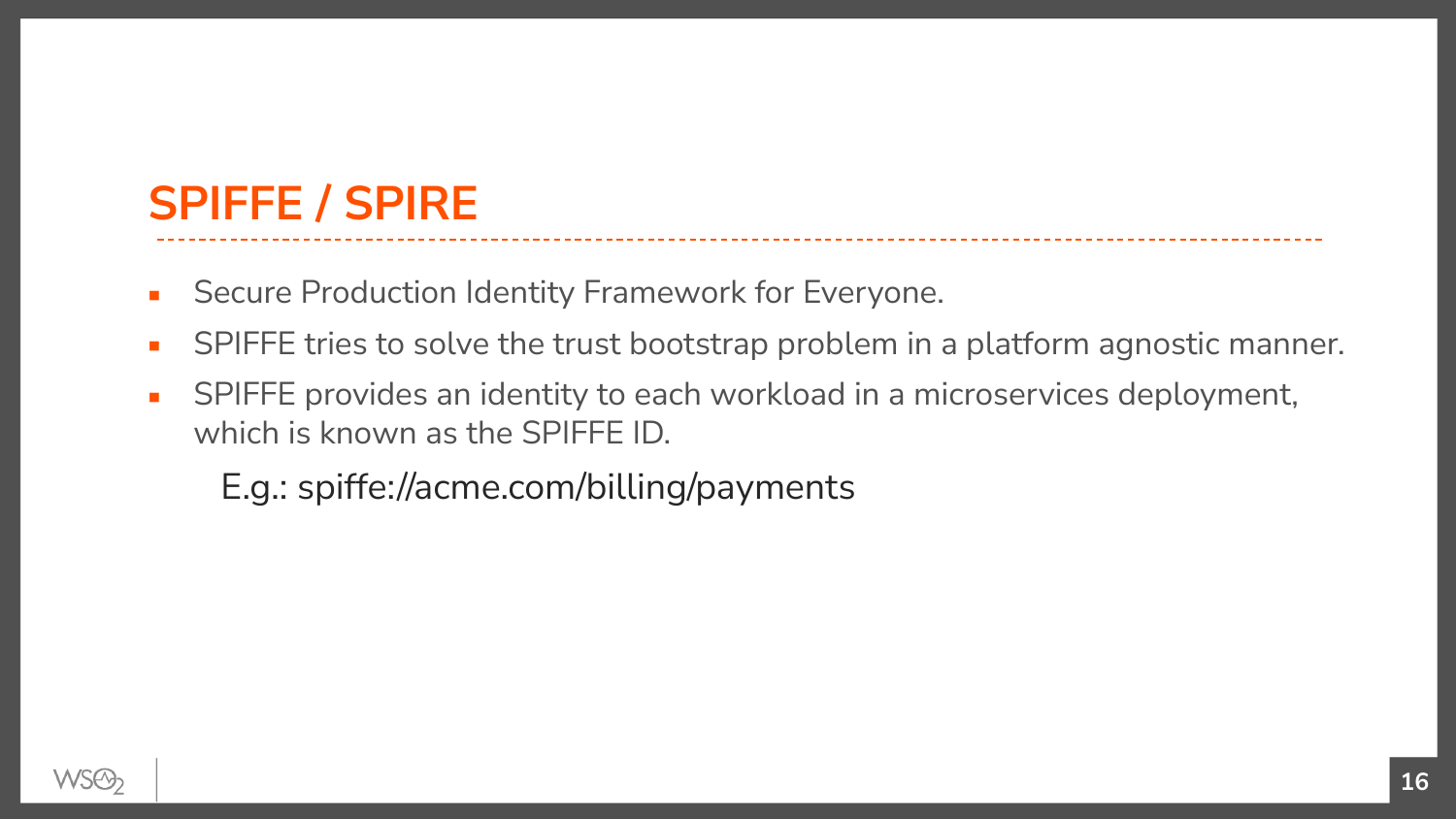

# SPIFFE / SPIRE
Secure Production Identity Framework for Everyone.
SPIFFE tries to solve the trust bootstrap problem in a platform agnostic manner.
SPIFFE provides an identity to each workload in a microservices deployment, which is known as the SPIFFE ID.
E.g.: spiffe://acme.com/billing/payments
16